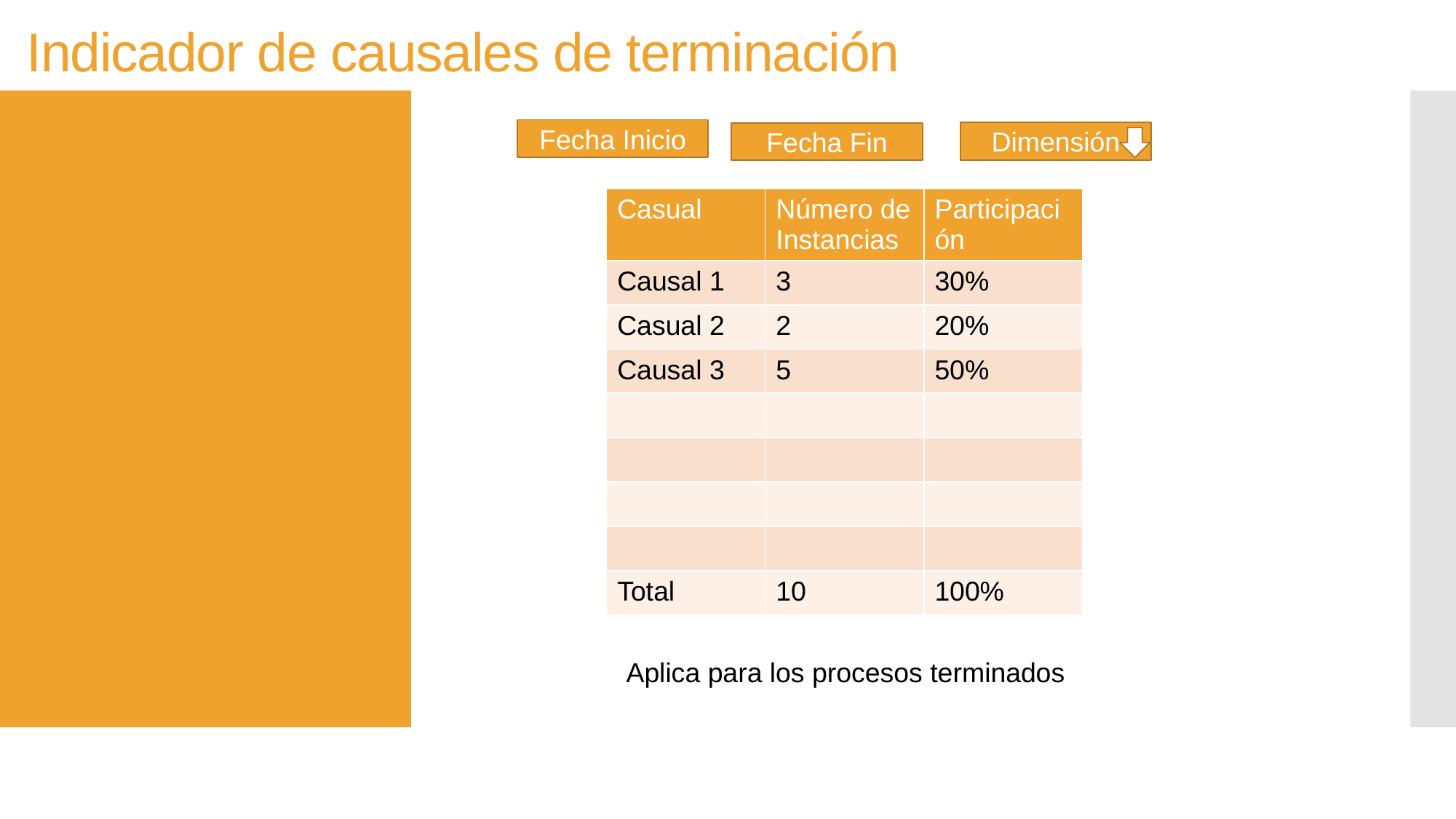

# Indicador de causales de terminación
Fecha Inicio
Dimensión
Fecha Fin

| Casual | Número de Instancias | Participación |
| --- | --- | --- |
| Causal 1 | 3 | 30% |
| Casual 2 | 2 | 20% |
| Causal 3 | 5 | 50% |
|  |  |  |
|  |  |  |
|  |  |  |
|  |  |  |
| Total | 10 | 100% |
Aplica para los procesos terminados

15